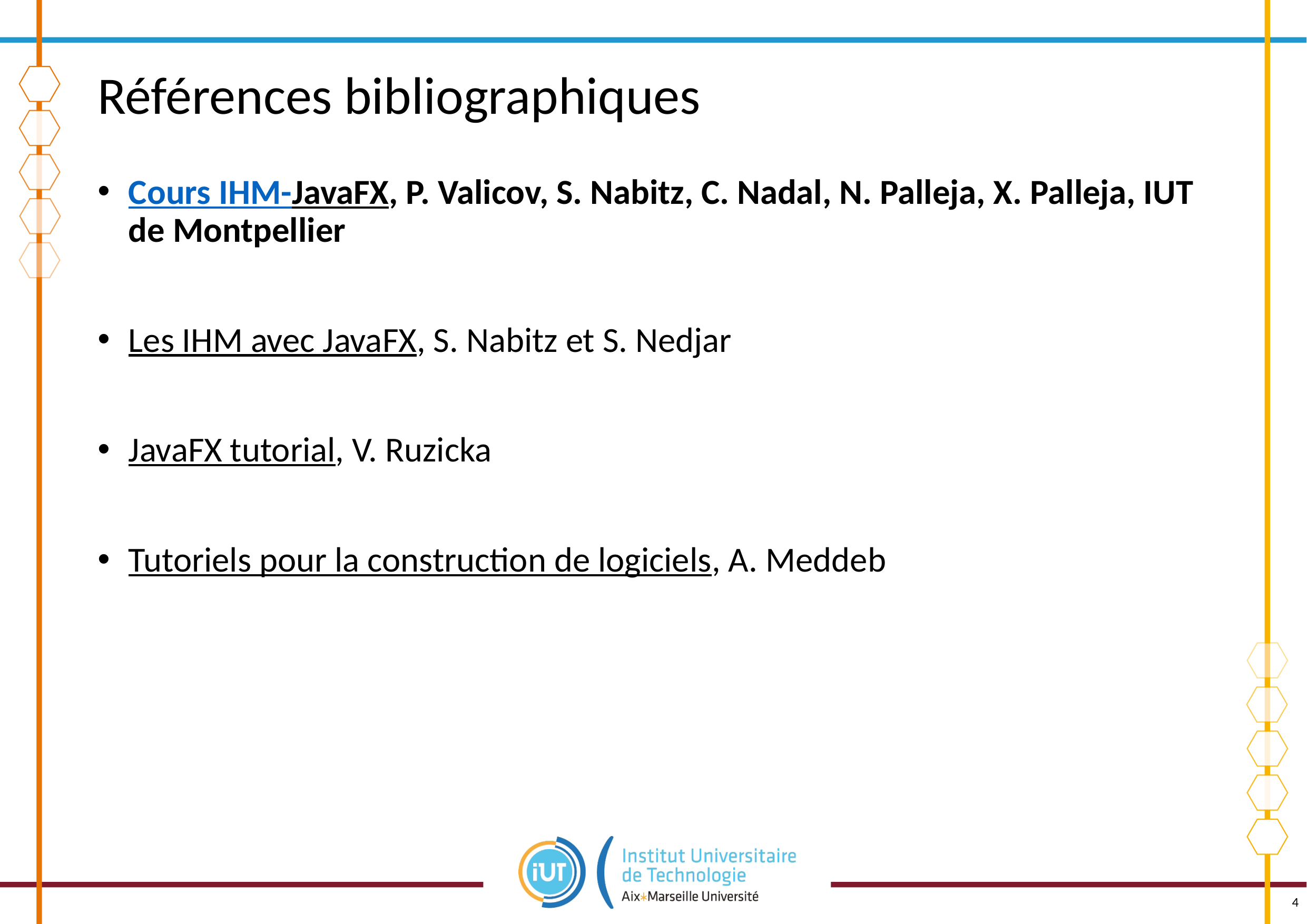

# Références bibliographiques
Cours IHM-JavaFX, P. Valicov, S. Nabitz, C. Nadal, N. Palleja, X. Palleja, IUT de Montpellier

Les IHM avec JavaFX, S. Nabitz et S. Nedjar

JavaFX tutorial, V. Ruzicka

Tutoriels pour la construction de logiciels, A. Meddeb

4